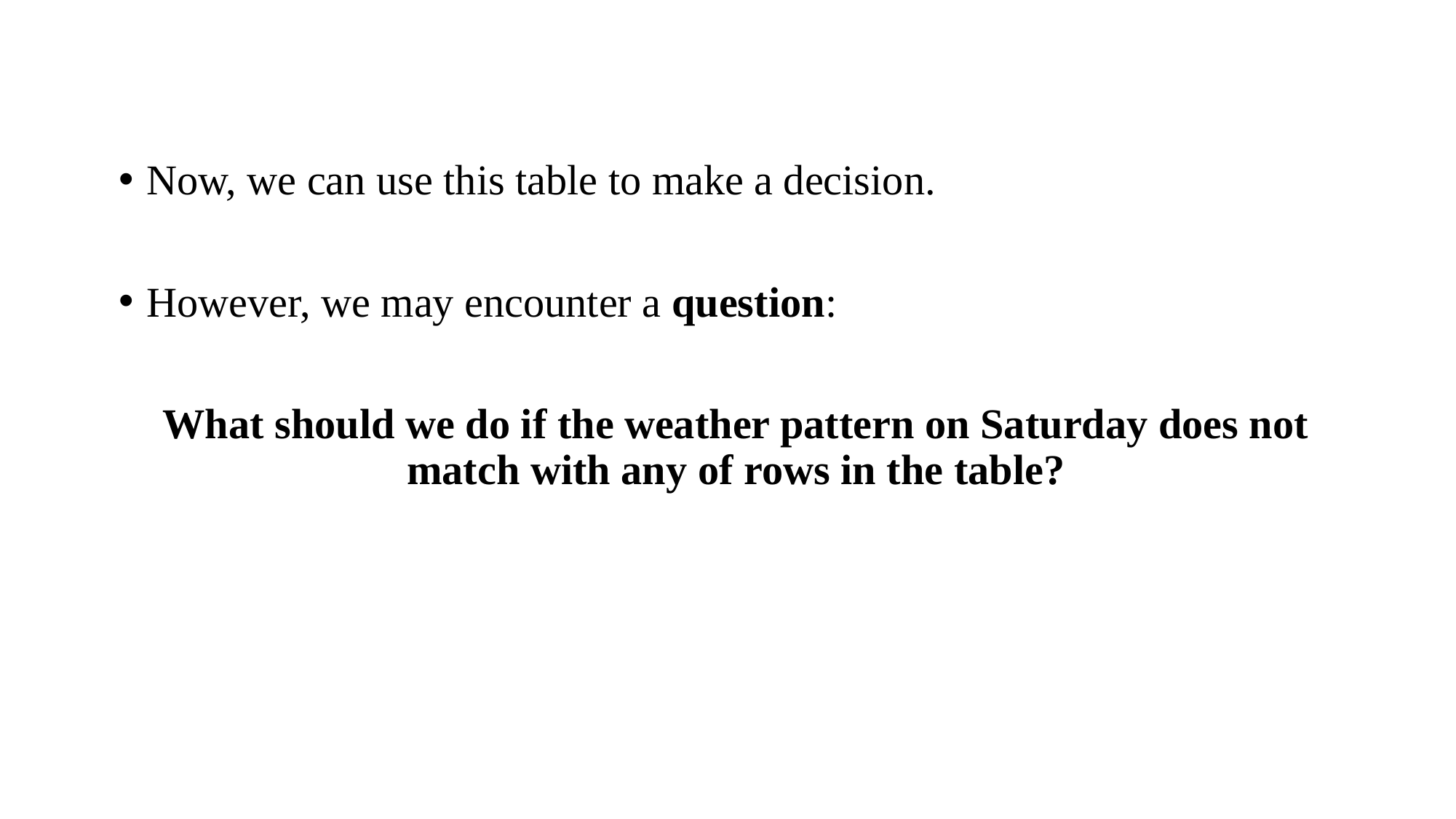

Now, we can use this table to make a decision.

However, we may encounter a question:

What should we do if the weather pattern on Saturday does not match with any of rows in the table?